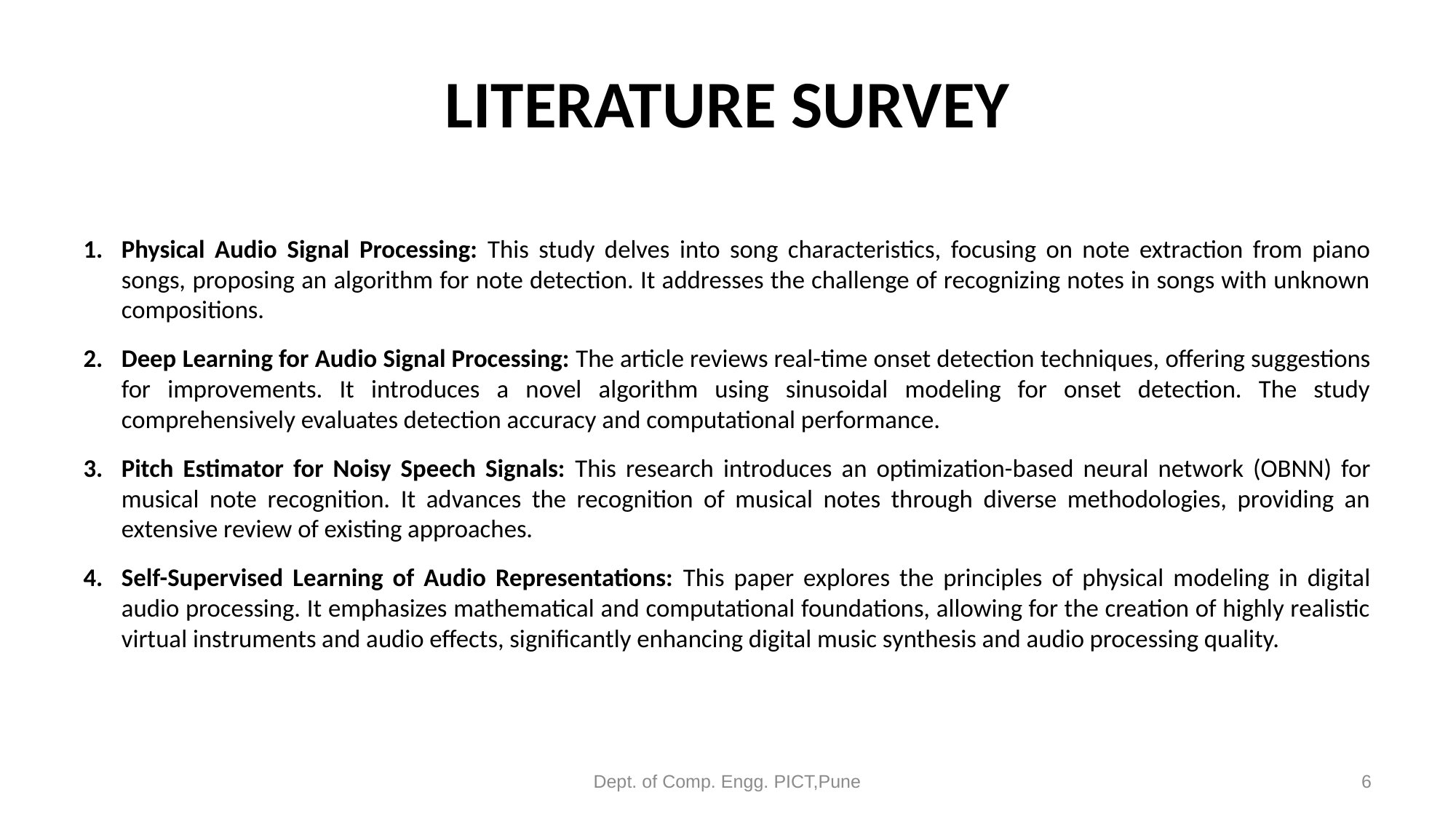

# LITERATURE SURVEY

Physical Audio Signal Processing: This study delves into song characteristics, focusing on note extraction from piano songs, proposing an algorithm for note detection. It addresses the challenge of recognizing notes in songs with unknown compositions.
Deep Learning for Audio Signal Processing: The article reviews real-time onset detection techniques, offering suggestions for improvements. It introduces a novel algorithm using sinusoidal modeling for onset detection. The study comprehensively evaluates detection accuracy and computational performance.
Pitch Estimator for Noisy Speech Signals: This research introduces an optimization-based neural network (OBNN) for musical note recognition. It advances the recognition of musical notes through diverse methodologies, providing an extensive review of existing approaches.
Self-Supervised Learning of Audio Representations: This paper explores the principles of physical modeling in digital audio processing. It emphasizes mathematical and computational foundations, allowing for the creation of highly realistic virtual instruments and audio effects, significantly enhancing digital music synthesis and audio processing quality.

Dept. of Comp. Engg. PICT,Pune
6